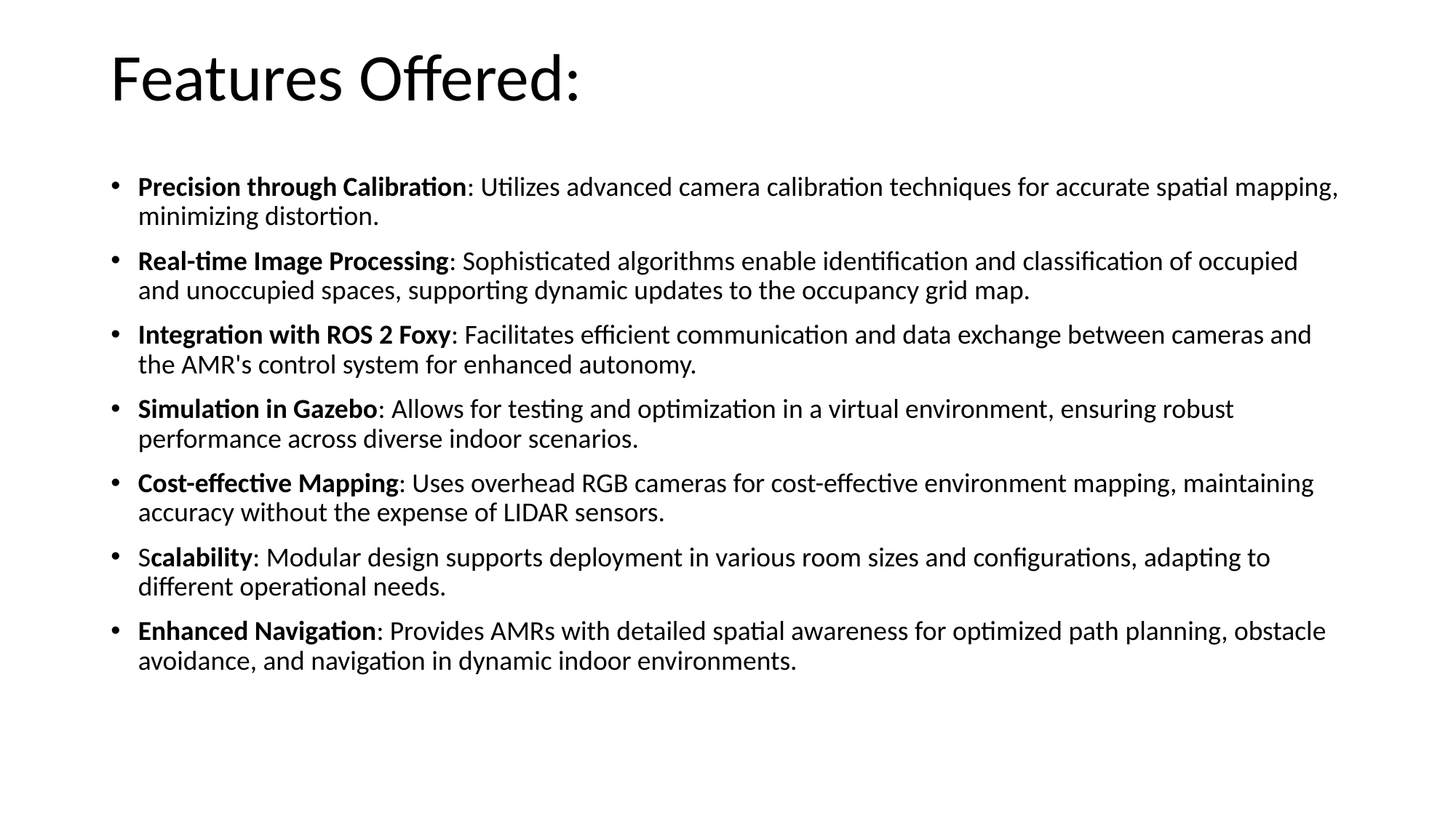

# Features Offered:
Precision through Calibration: Utilizes advanced camera calibration techniques for accurate spatial mapping, minimizing distortion.
Real-time Image Processing: Sophisticated algorithms enable identification and classification of occupied and unoccupied spaces, supporting dynamic updates to the occupancy grid map.
Integration with ROS 2 Foxy: Facilitates efficient communication and data exchange between cameras and the AMR's control system for enhanced autonomy.
Simulation in Gazebo: Allows for testing and optimization in a virtual environment, ensuring robust performance across diverse indoor scenarios.
Cost-effective Mapping: Uses overhead RGB cameras for cost-effective environment mapping, maintaining accuracy without the expense of LIDAR sensors.
Scalability: Modular design supports deployment in various room sizes and configurations, adapting to different operational needs.
Enhanced Navigation: Provides AMRs with detailed spatial awareness for optimized path planning, obstacle avoidance, and navigation in dynamic indoor environments.